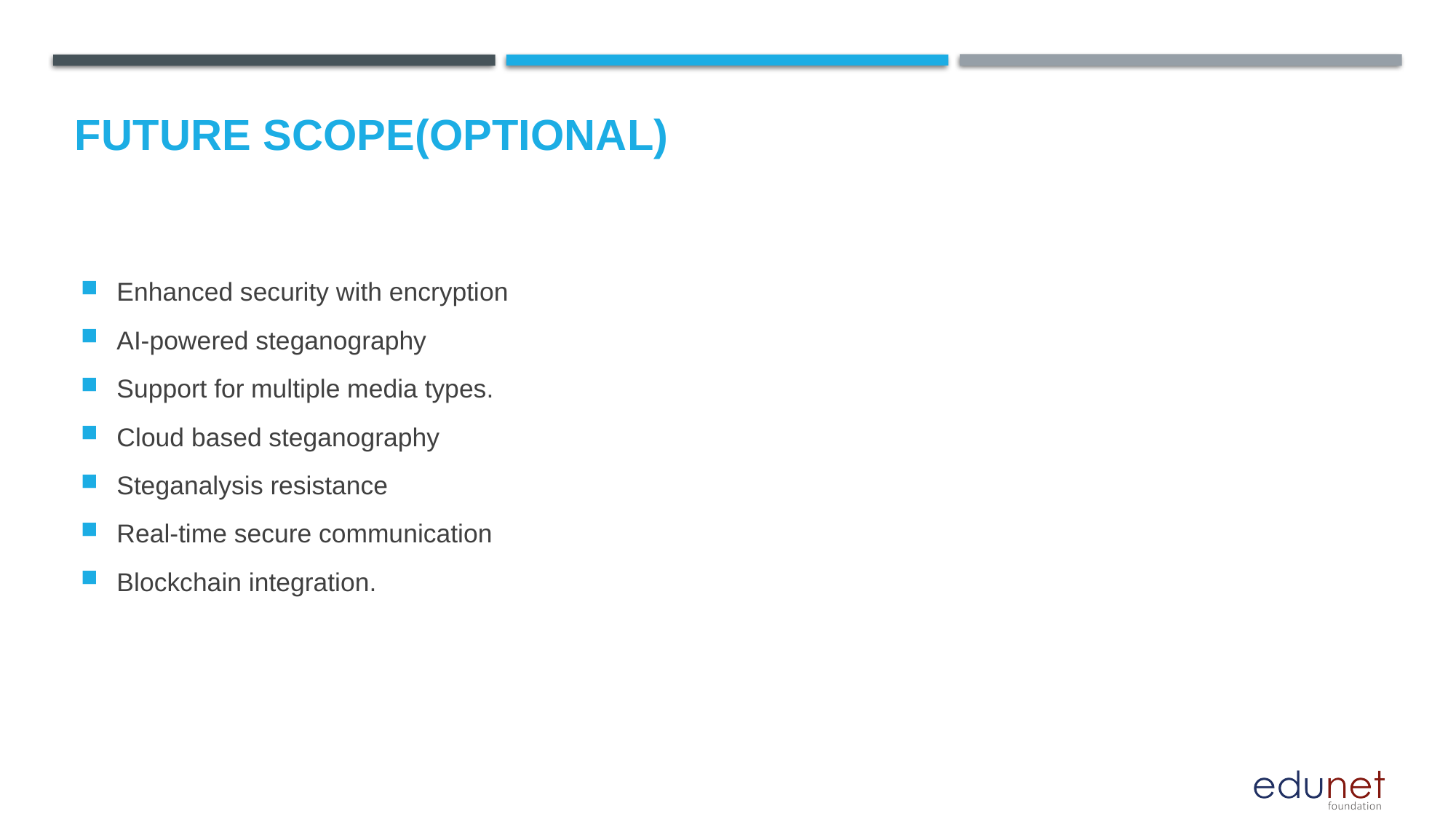

Future scope(optional)
Enhanced security with encryption
AI-powered steganography
Support for multiple media types.
Cloud based steganography
Steganalysis resistance
Real-time secure communication
Blockchain integration.